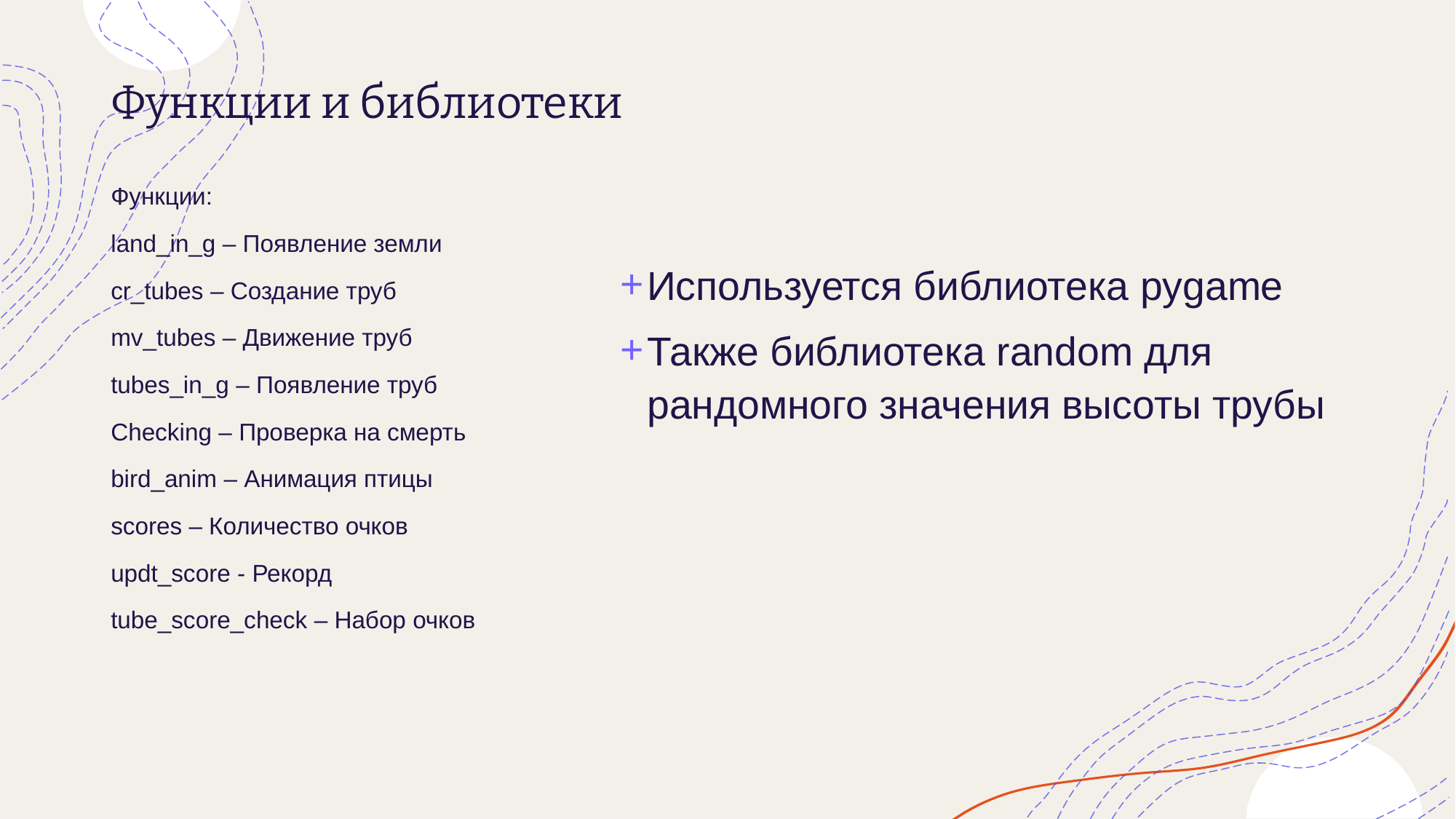

# Функции и библиотеки
Функции:
land_in_g – Появление земли
cr_tubes – Создание труб
mv_tubes – Движение труб
tubes_in_g – Появление труб
Checking – Проверка на смерть
bird_anim – Анимация птицы
scores – Количество очков
updt_score - Рекорд
tube_score_check – Набор очков
Используется библиотека pygame
Также библиотека random для рандомного значения высоты трубы